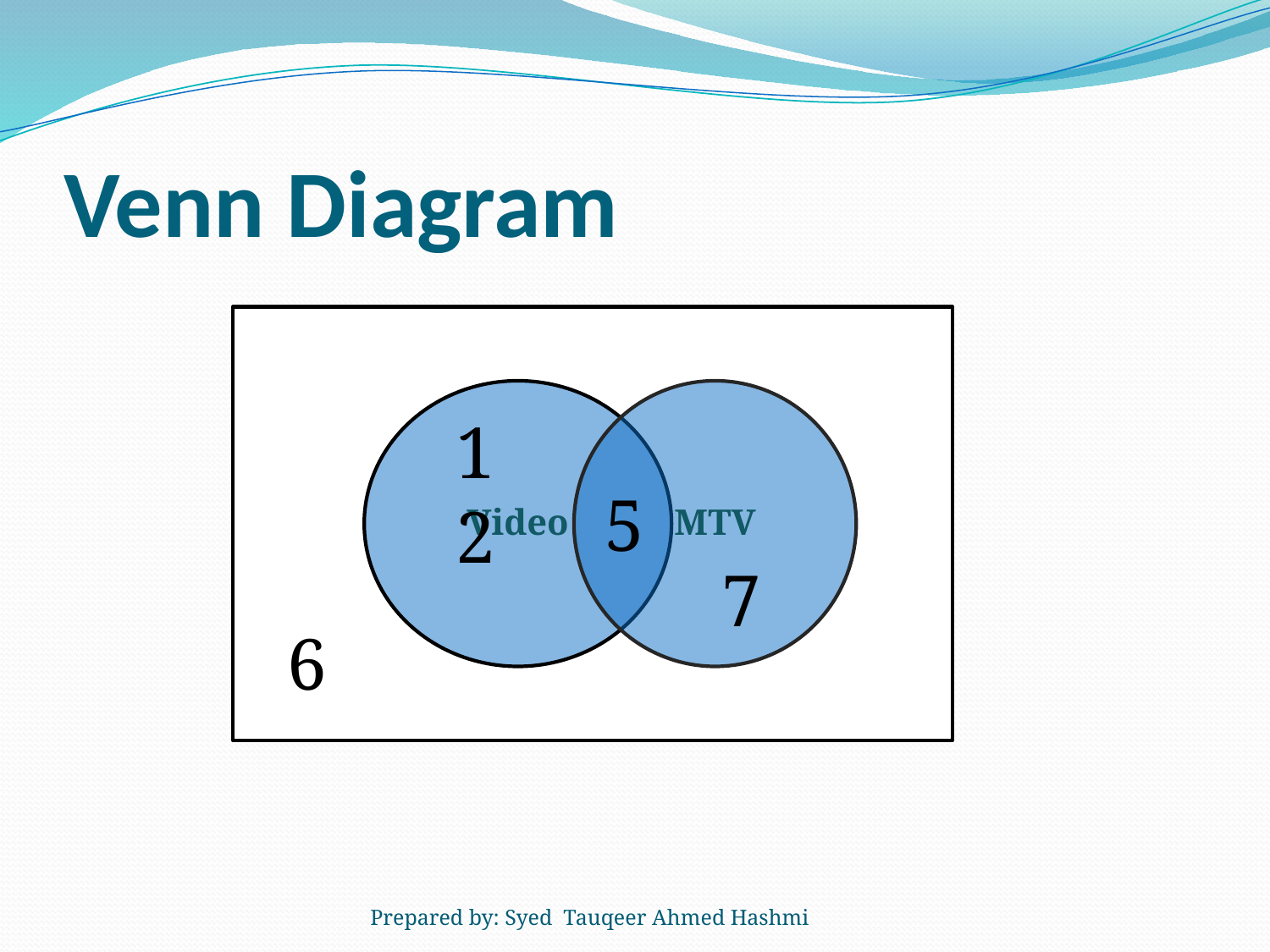

# Venn Diagram
Video
MTV

12
5
7
6
Prepared by: Syed  Tauqeer Ahmed Hashmi